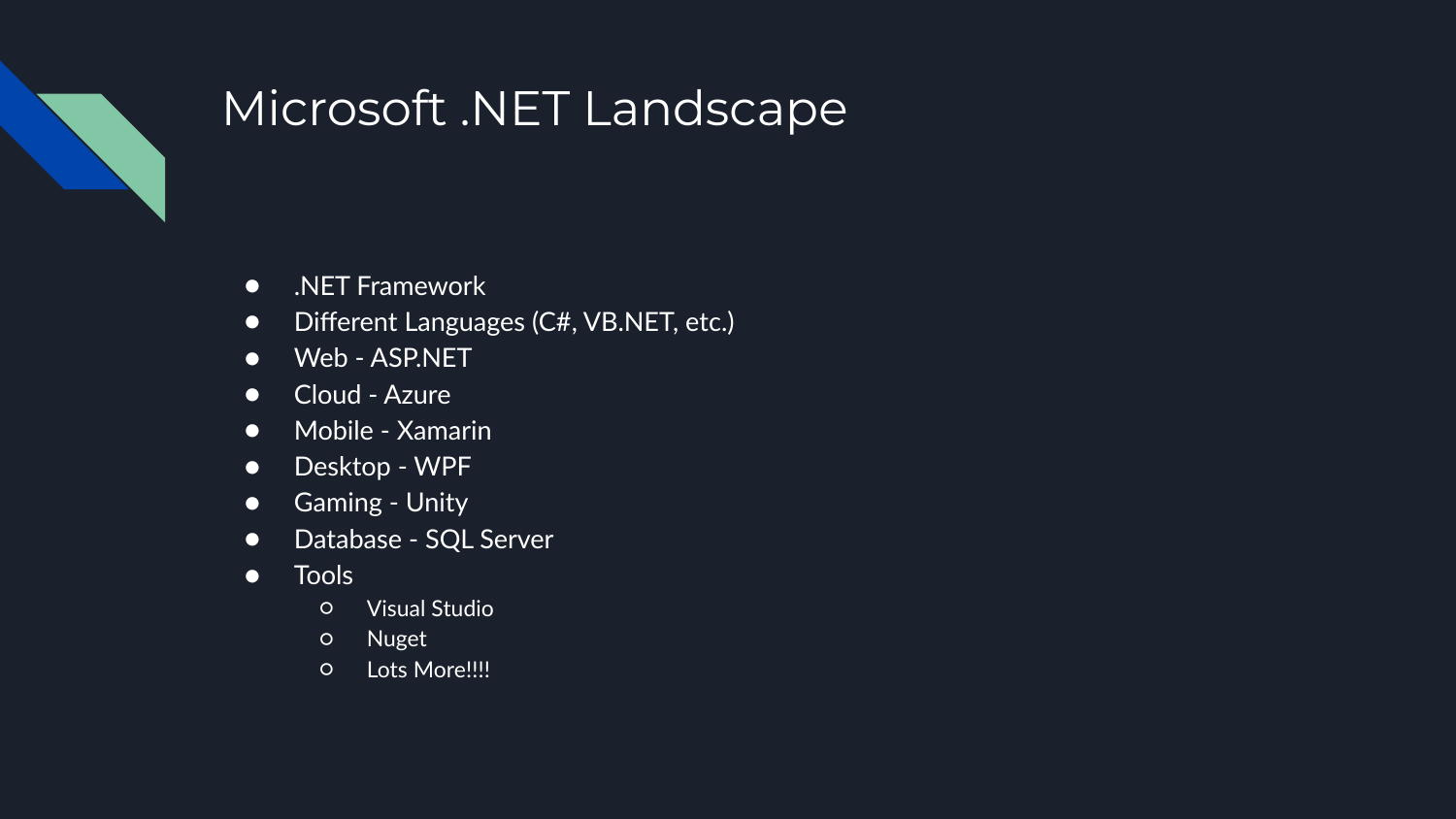

# Microsoft .NET Landscape
.NET Framework
Different Languages (C#, VB.NET, etc.)
Web - ASP.NET
Cloud - Azure
Mobile - Xamarin
Desktop - WPF
Gaming - Unity
Database - SQL Server
Tools
Visual Studio
Nuget
Lots More!!!!